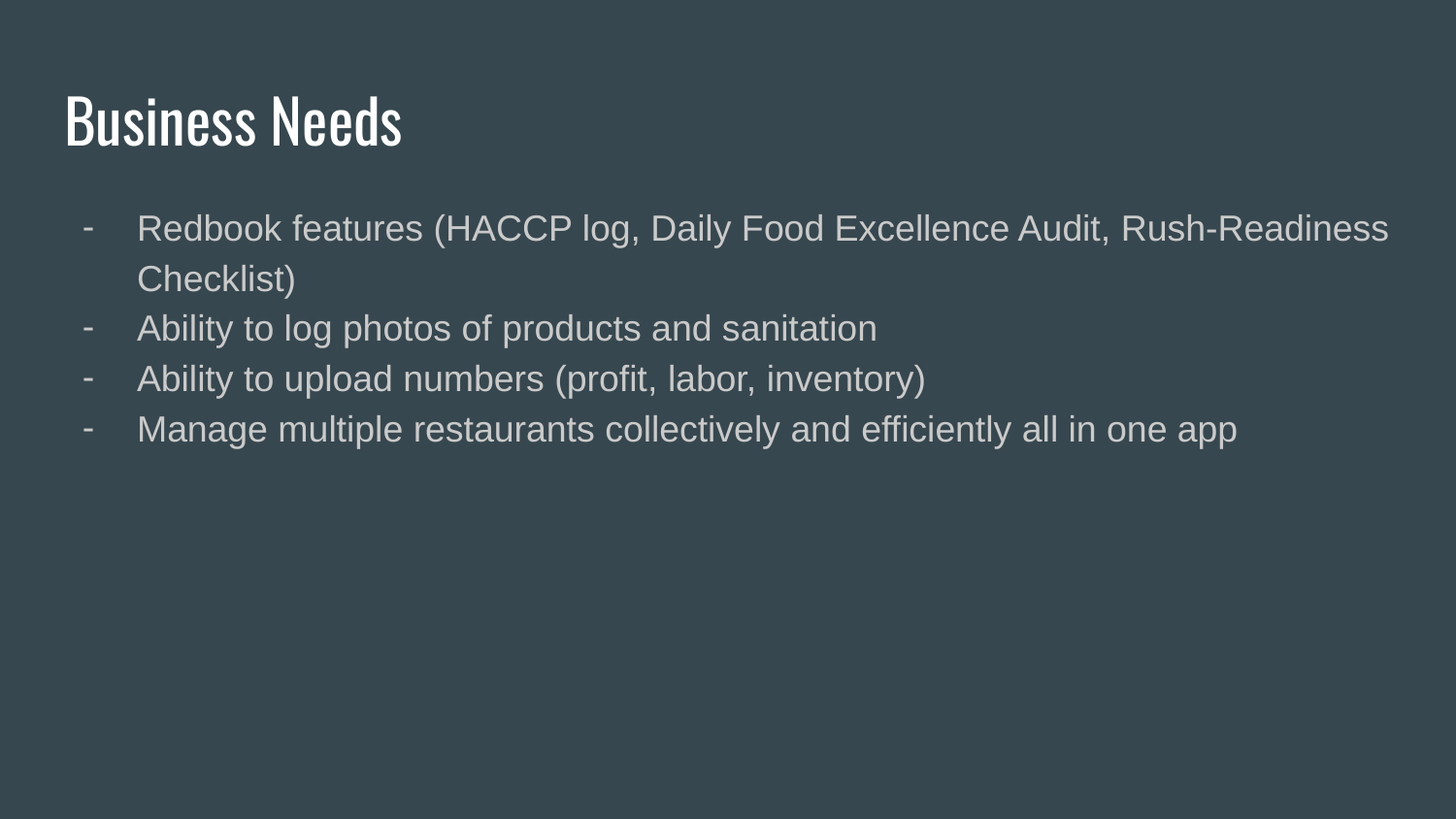

# Business Needs
Redbook features (HACCP log, Daily Food Excellence Audit, Rush-Readiness Checklist)
Ability to log photos of products and sanitation
Ability to upload numbers (profit, labor, inventory)
Manage multiple restaurants collectively and efficiently all in one app